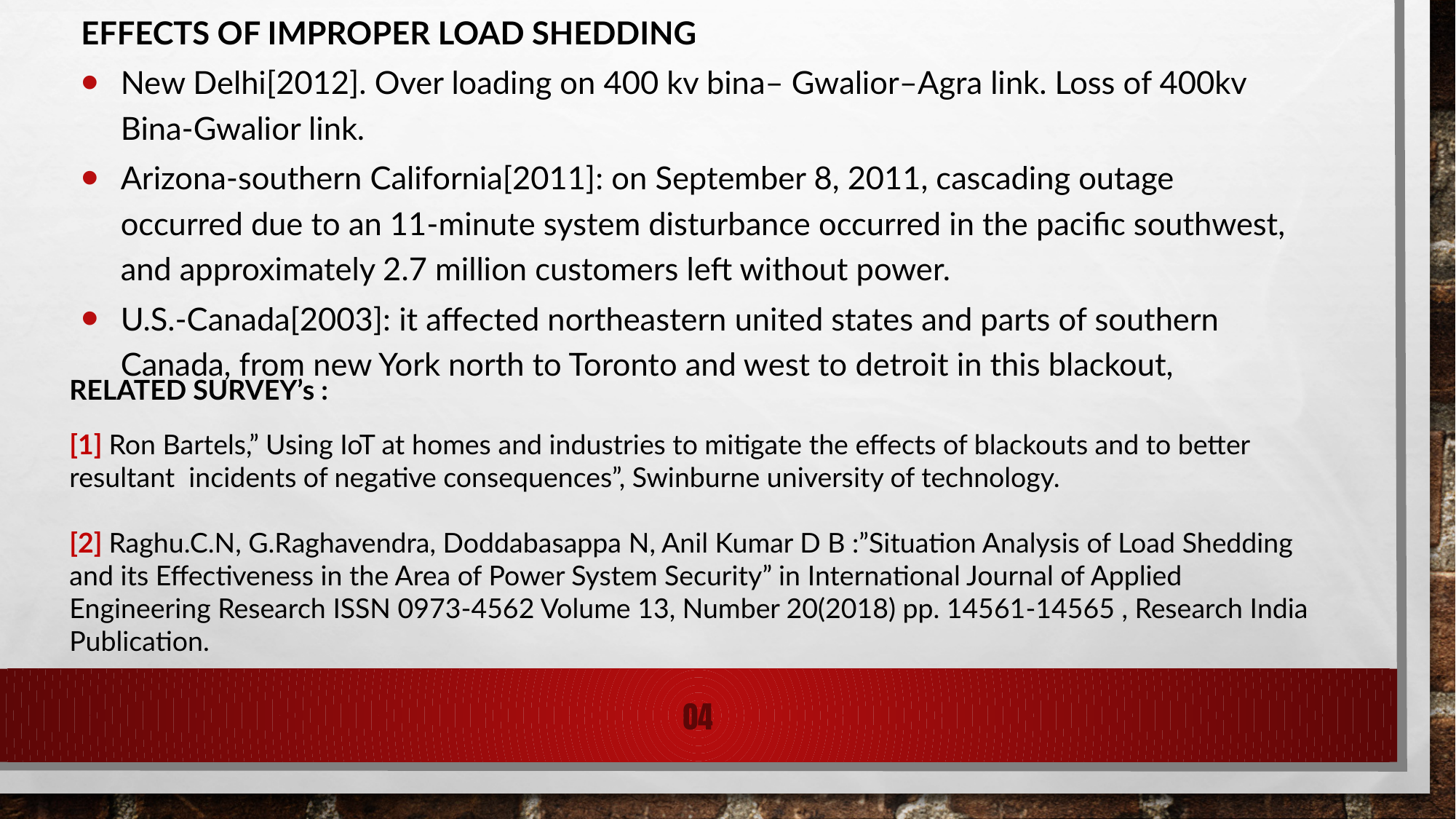

Effects of improper load shedding
New Delhi[2012]. Over loading on 400 kv bina– Gwalior–Agra link. Loss of 400kv Bina-Gwalior link.
Arizona-southern California[2011]: on September 8, 2011, cascading outage occurred due to an 11-minute system disturbance occurred in the pacific southwest, and approximately 2.7 million customers left without power.
U.S.-Canada[2003]: it affected northeastern united states and parts of southern Canada, from new York north to Toronto and west to detroit in this blackout,
RELATED SURVEY’s :

[1] Ron Bartels,” Using IoT at homes and industries to mitigate the effects of blackouts and to better resultant  incidents of negative consequences”, Swinburne university of technology.

[2] Raghu.C.N, G.Raghavendra, Doddabasappa N, Anil Kumar D B :”Situation Analysis of Load Shedding and its Effectiveness in the Area of Power System Security” in International Journal of Applied Engineering Research ISSN 0973-4562 Volume 13, Number 20(2018) pp. 14561-14565 , Research India Publication.

04